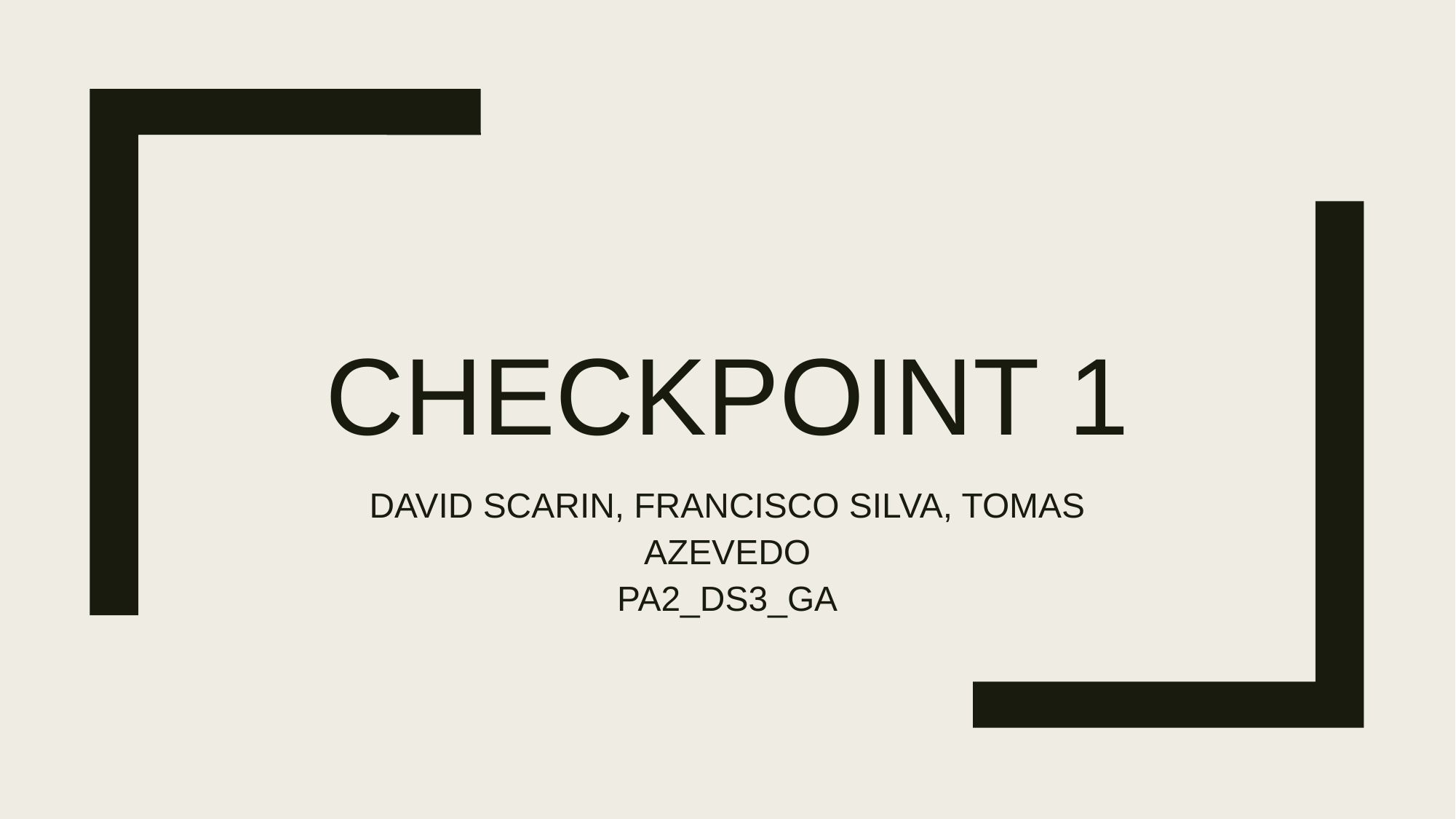

# CHECKPOINT 1
DAVID SCARIN, FRANCISCO SILVA, TOMAS AZEVEDO
PA2_DS3_GA